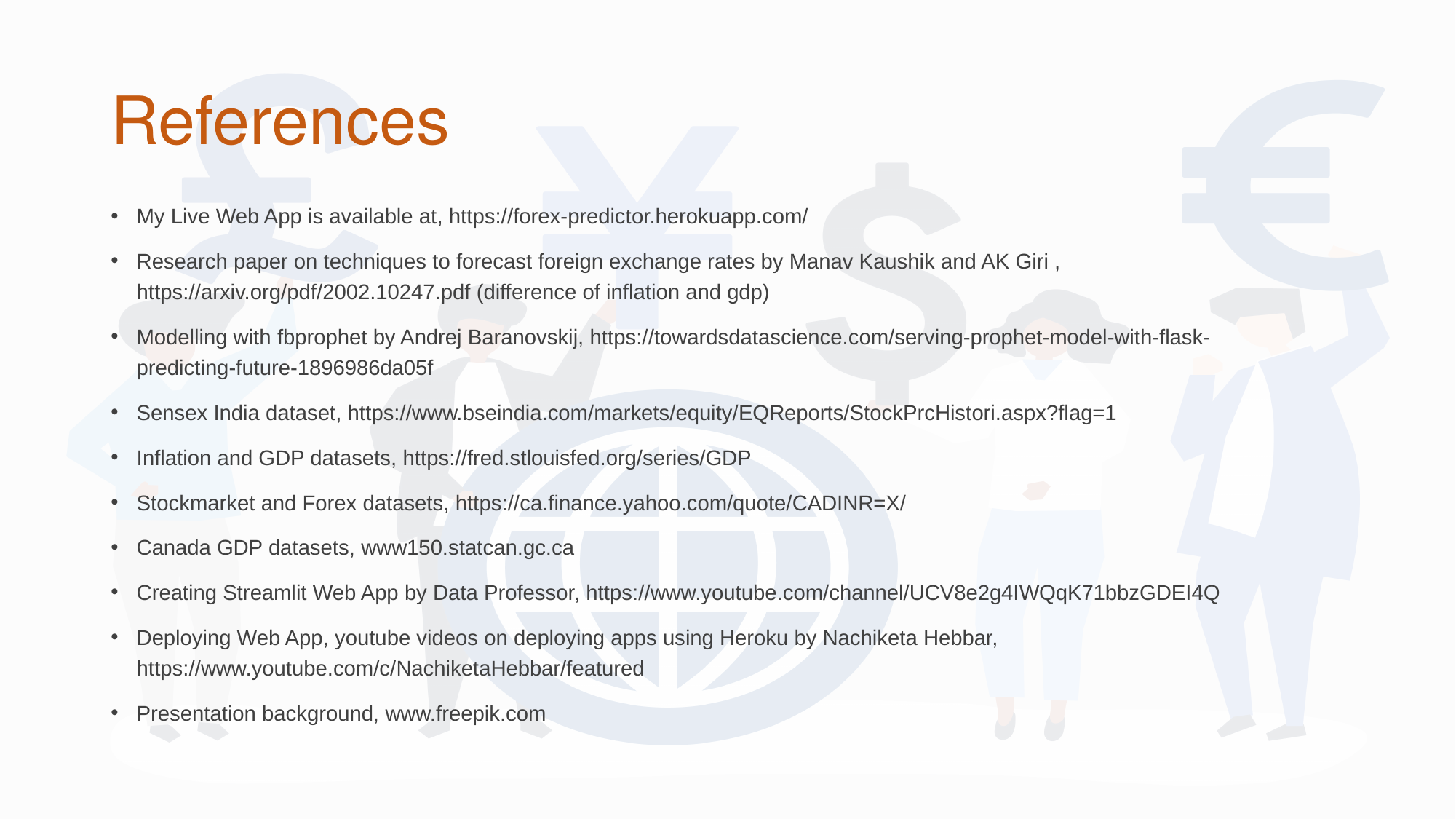

# References
My Live Web App is available at, https://forex-predictor.herokuapp.com/
Research paper on techniques to forecast foreign exchange rates by Manav Kaushik and AK Giri , https://arxiv.org/pdf/2002.10247.pdf (difference of inflation and gdp)
Modelling with fbprophet by Andrej Baranovskij, https://towardsdatascience.com/serving-prophet-model-with-flask-predicting-future-1896986da05f
Sensex India dataset, https://www.bseindia.com/markets/equity/EQReports/StockPrcHistori.aspx?flag=1
Inflation and GDP datasets, https://fred.stlouisfed.org/series/GDP
Stockmarket and Forex datasets, https://ca.finance.yahoo.com/quote/CADINR=X/
Canada GDP datasets, www150.statcan.gc.ca
Creating Streamlit Web App by Data Professor, https://www.youtube.com/channel/UCV8e2g4IWQqK71bbzGDEI4Q
Deploying Web App, youtube videos on deploying apps using Heroku by Nachiketa Hebbar, https://www.youtube.com/c/NachiketaHebbar/featured
Presentation background, www.freepik.com